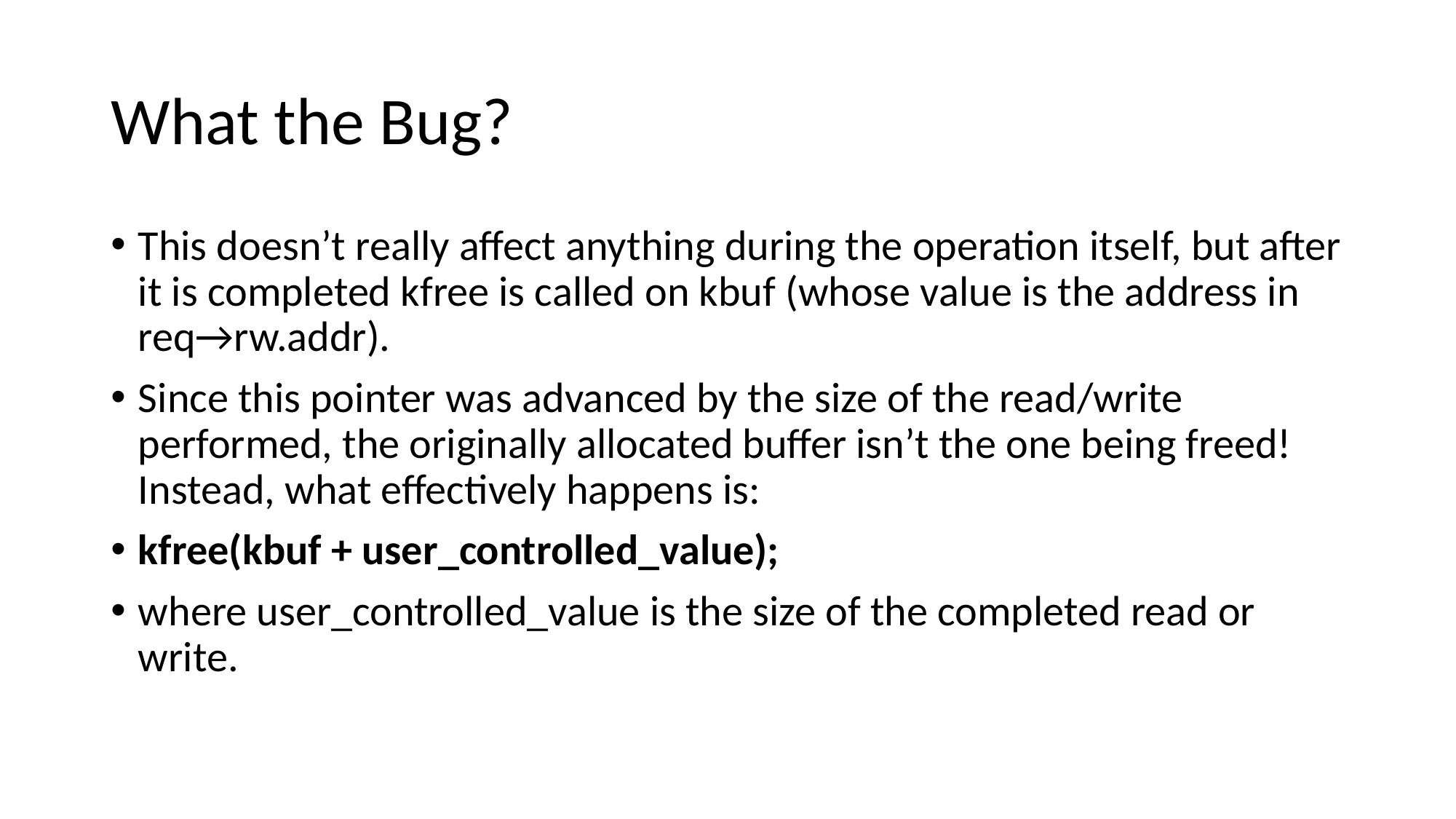

# What the Bug?
This doesn’t really affect anything during the operation itself, but after it is completed kfree is called on kbuf (whose value is the address in req→rw.addr).
Since this pointer was advanced by the size of the read/write performed, the originally allocated buffer isn’t the one being freed! Instead, what effectively happens is:
kfree(kbuf + user_controlled_value);
where user_controlled_value is the size of the completed read or write.